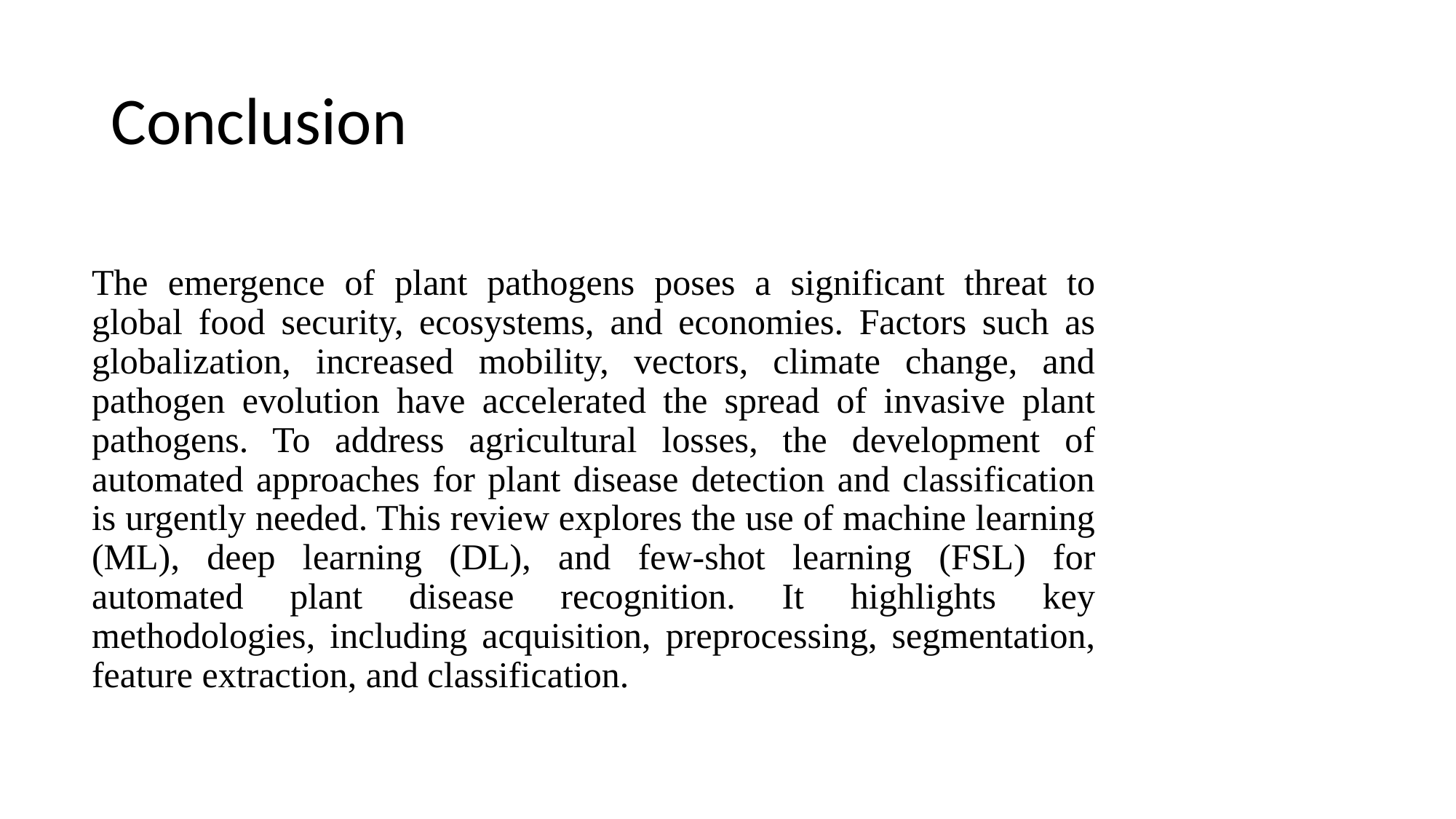

# Conclusion
The emergence of plant pathogens poses a significant threat to global food security, ecosystems, and economies. Factors such as globalization, increased mobility, vectors, climate change, and pathogen evolution have accelerated the spread of invasive plant pathogens. To address agricultural losses, the development of automated approaches for plant disease detection and classification is urgently needed. This review explores the use of machine learning (ML), deep learning (DL), and few-shot learning (FSL) for automated plant disease recognition. It highlights key methodologies, including acquisition, preprocessing, segmentation, feature extraction, and classification.